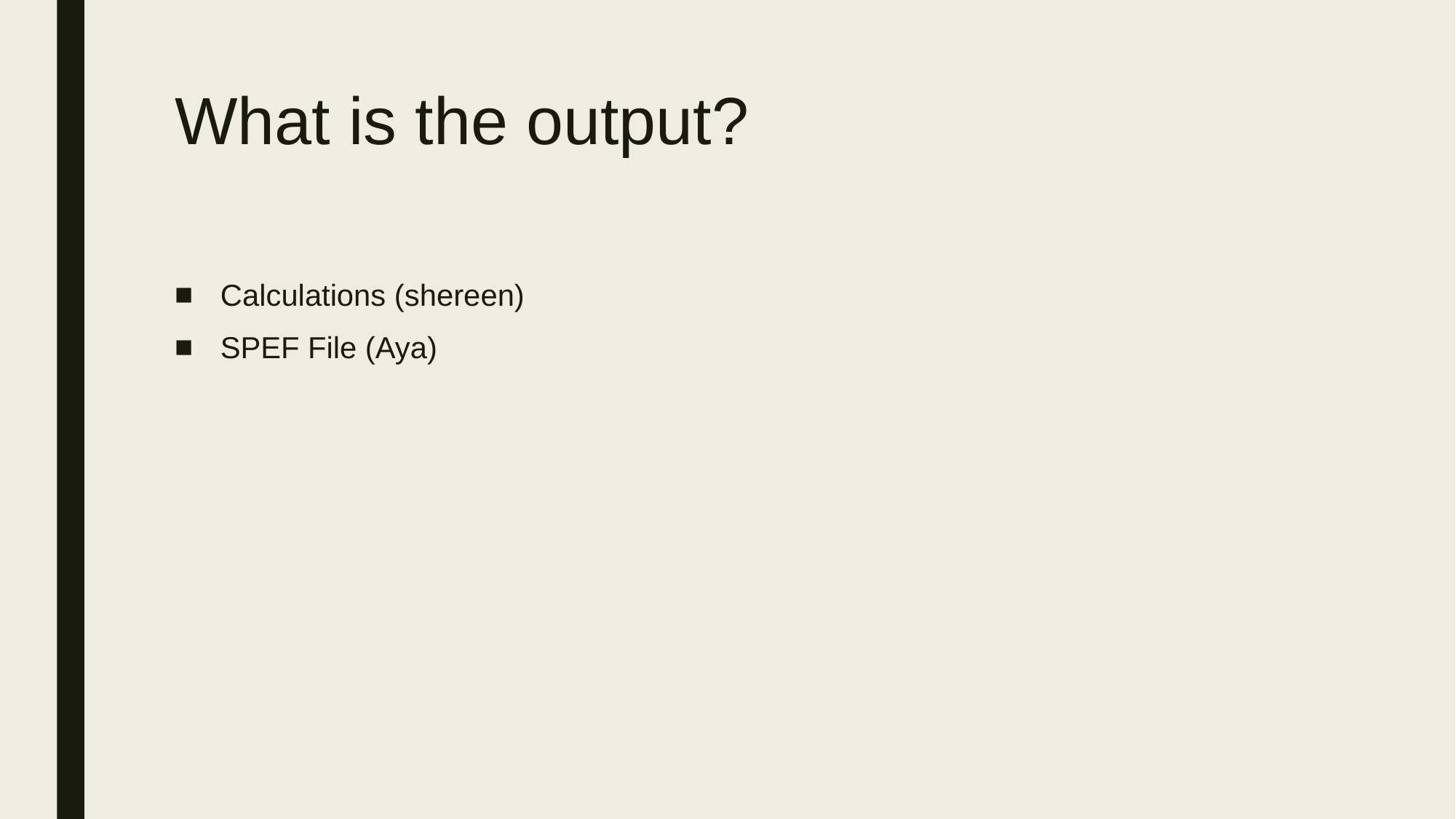

# What is the output?
Calculations (shereen)
SPEF File (Aya)